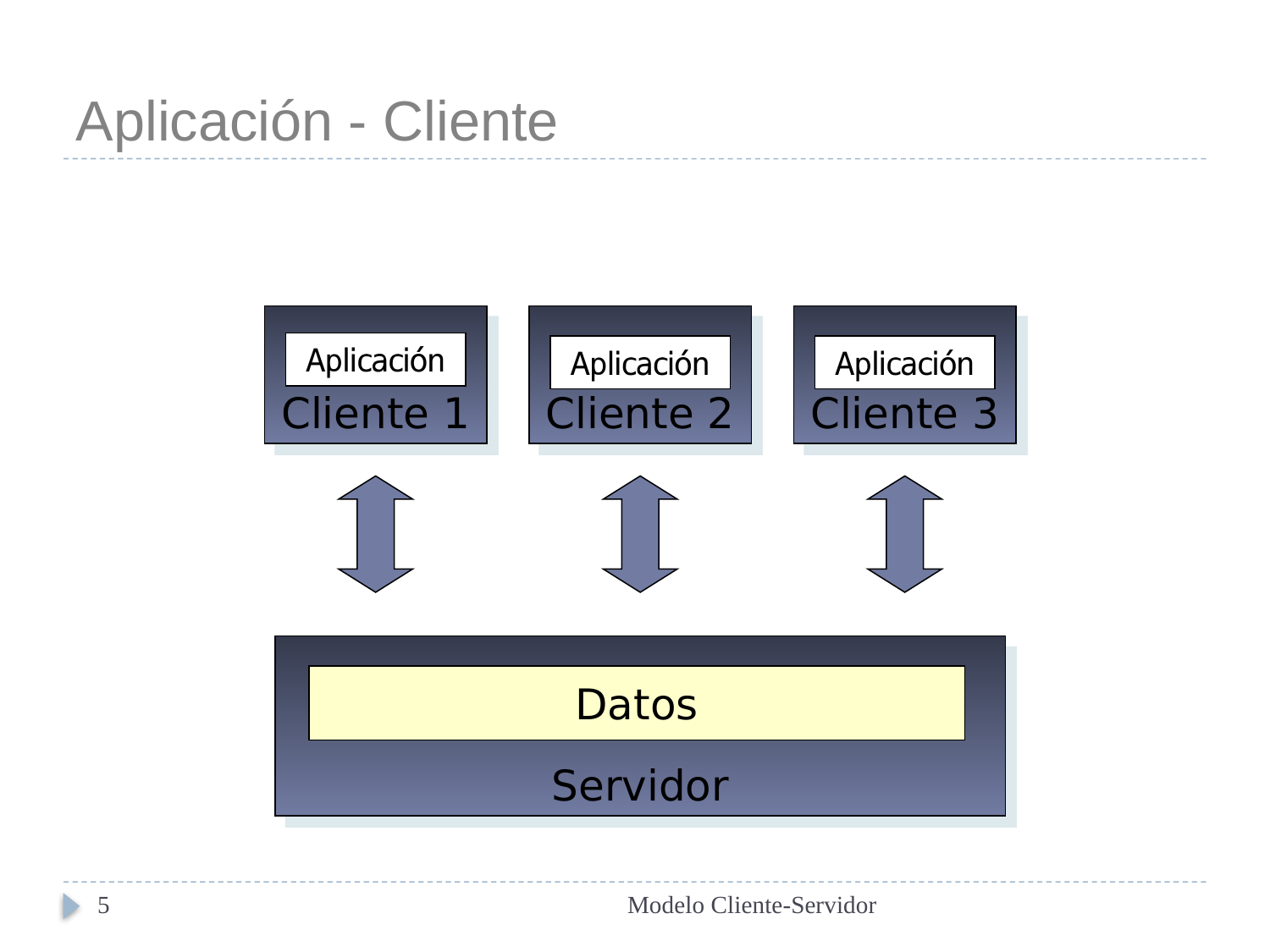

# Aplicación - Cliente
Cliente 1
Cliente 2
Cliente 3
Aplicación
Aplicación
Aplicación

Servidor
Datos
5
Modelo Cliente-Servidor